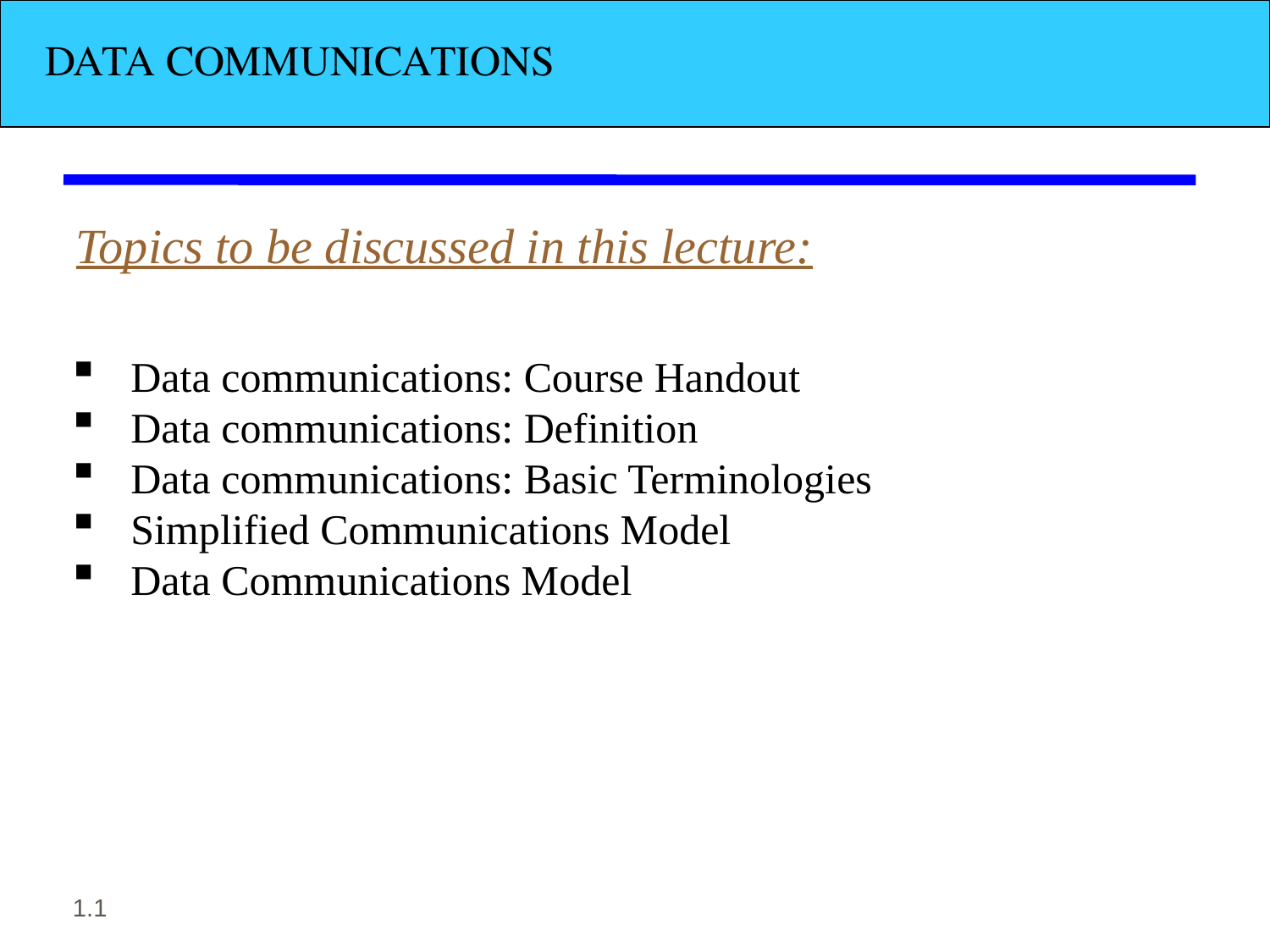

DATA COMMUNICATIONS
Topics to be discussed in this lecture:
 Data communications: Course Handout
 Data communications: Definition
 Data communications: Basic Terminologies
 Simplified Communications Model
 Data Communications Model

1.1